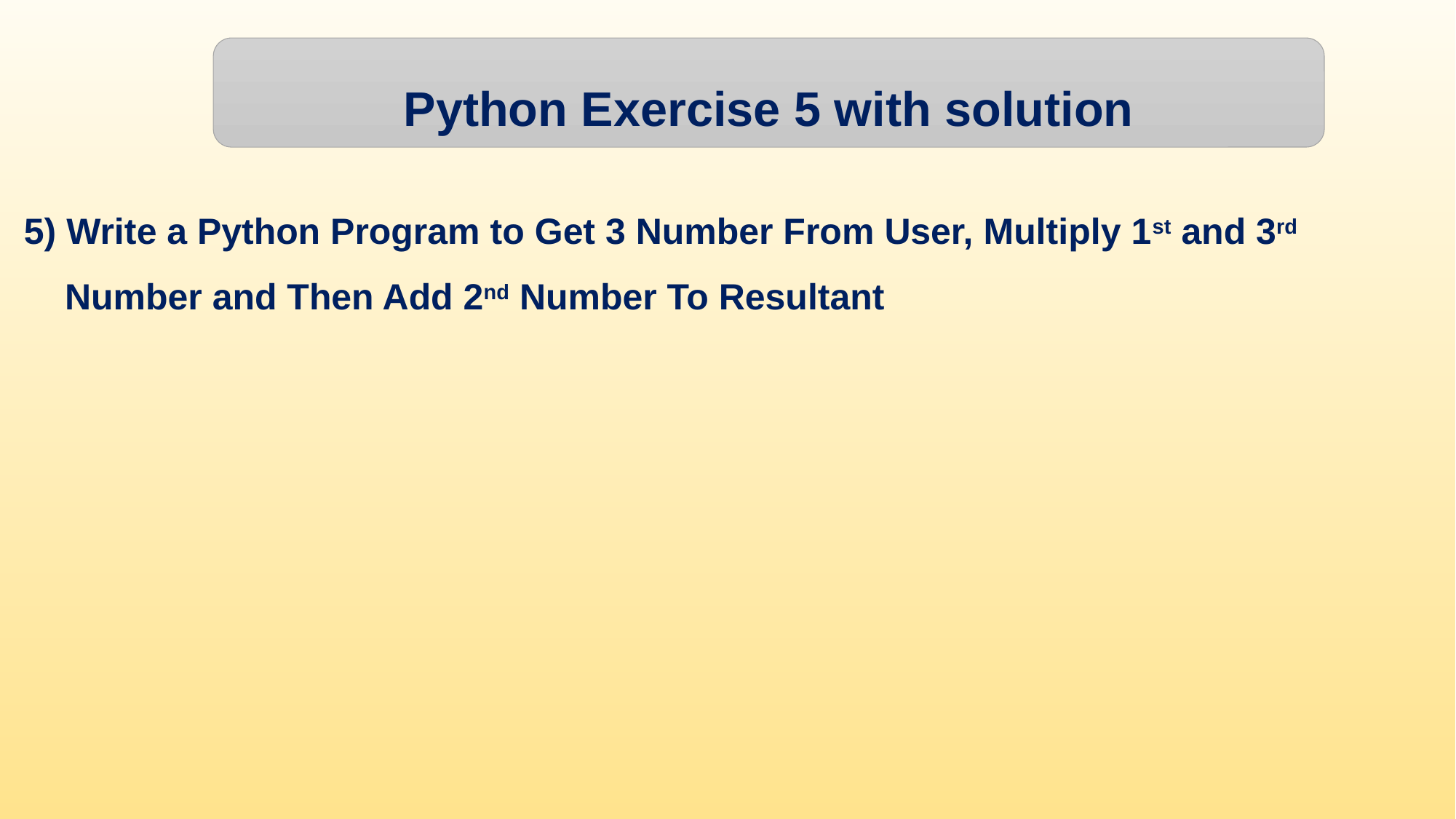

Python Exercise 5 with solution
5) Write a Python Program to Get 3 Number From User, Multiply 1st and 3rd Number and Then Add 2nd Number To Resultant